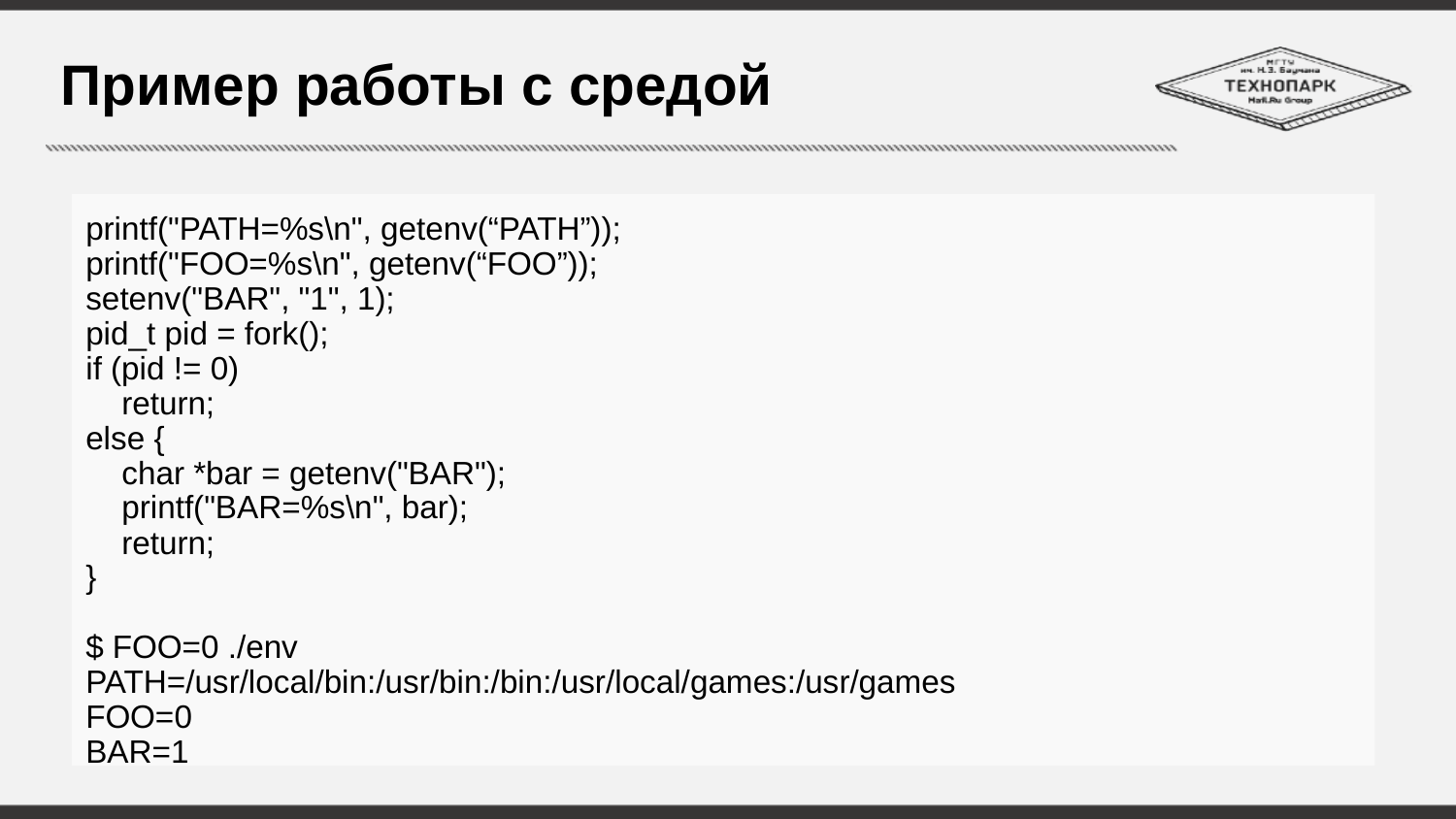

# Пример работы с средой
printf("PATH=%s\n", getenv(“PATH”));
printf("FOO=%s\n", getenv(“FOO”));
setenv("BAR", "1", 1);
pid_t pid = fork();
if (pid != 0)
    return;
else {
    char *bar = getenv("BAR");
    printf("BAR=%s\n", bar);
    return;
}

$ FOO=0 ./env
PATH=/usr/local/bin:/usr/bin:/bin:/usr/local/games:/usr/games
FOO=0
BAR=1